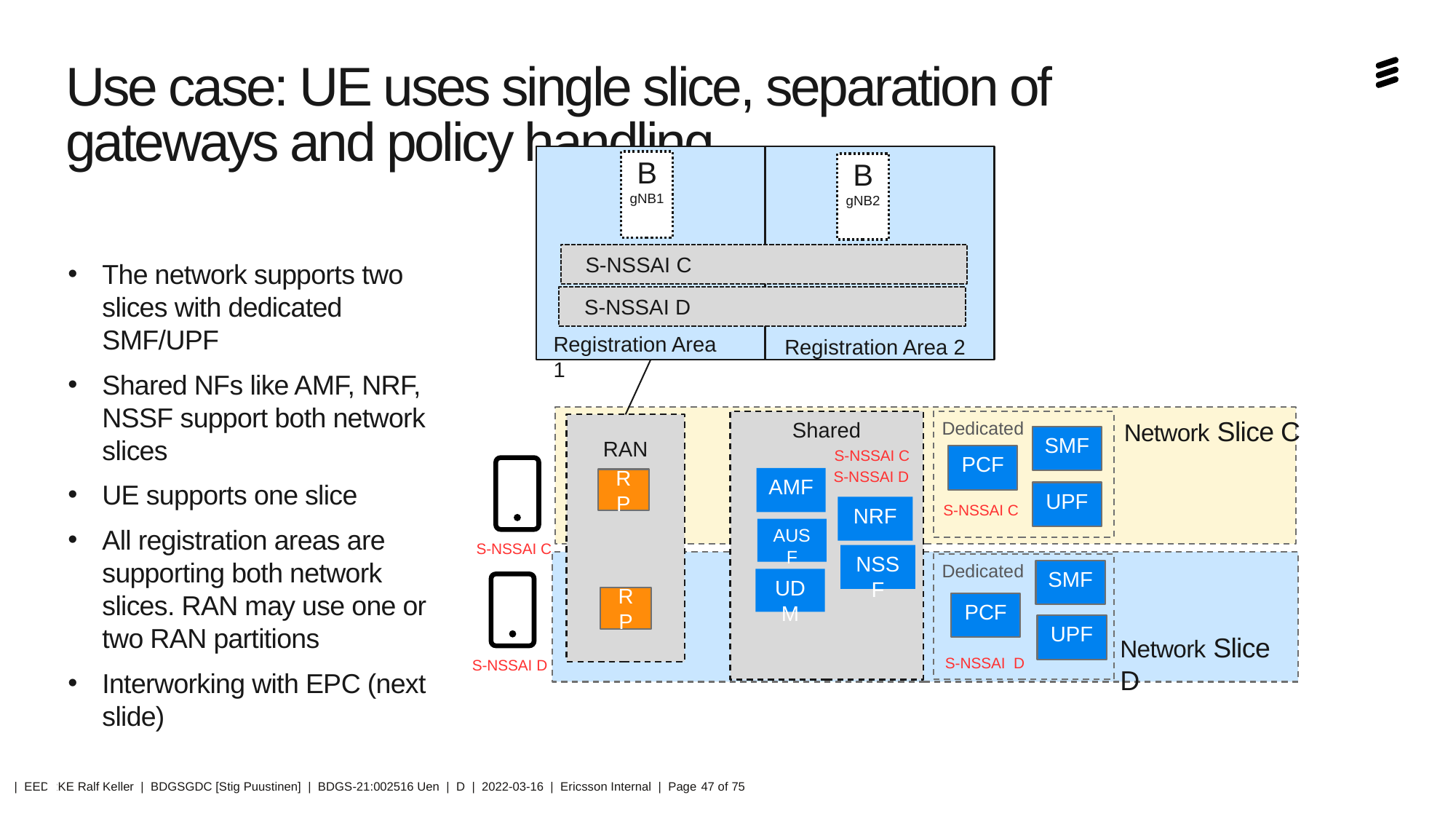

# Use case: UE uses single slice, separation of gateways and policy handling

B
gNB1
B
gNB2

S-NSSAI C
The network supports two slices with dedicated SMF/UPF
Shared NFs like AMF, NRF, NSSF support both network slices
UE supports one slice
All registration areas are supporting both network slices. RAN may use one or two RAN partitions
Interworking with EPC (next slide)

S-NSSAI D
Registration Area  1
Registration Area 2

Network Slice C
Shared
Dedicated
RAN

SMF
S-NSSAI C
PCF

S-NSSAI D
AMF
RP
UPF
S-NSSAI C
NRF
AUSF
S-NSSAI C
NSSF

Dedicated
SMF
UDM

RP
PCF
UPF
Network Slice D
S-NSSAI  D
S-NSSAI D